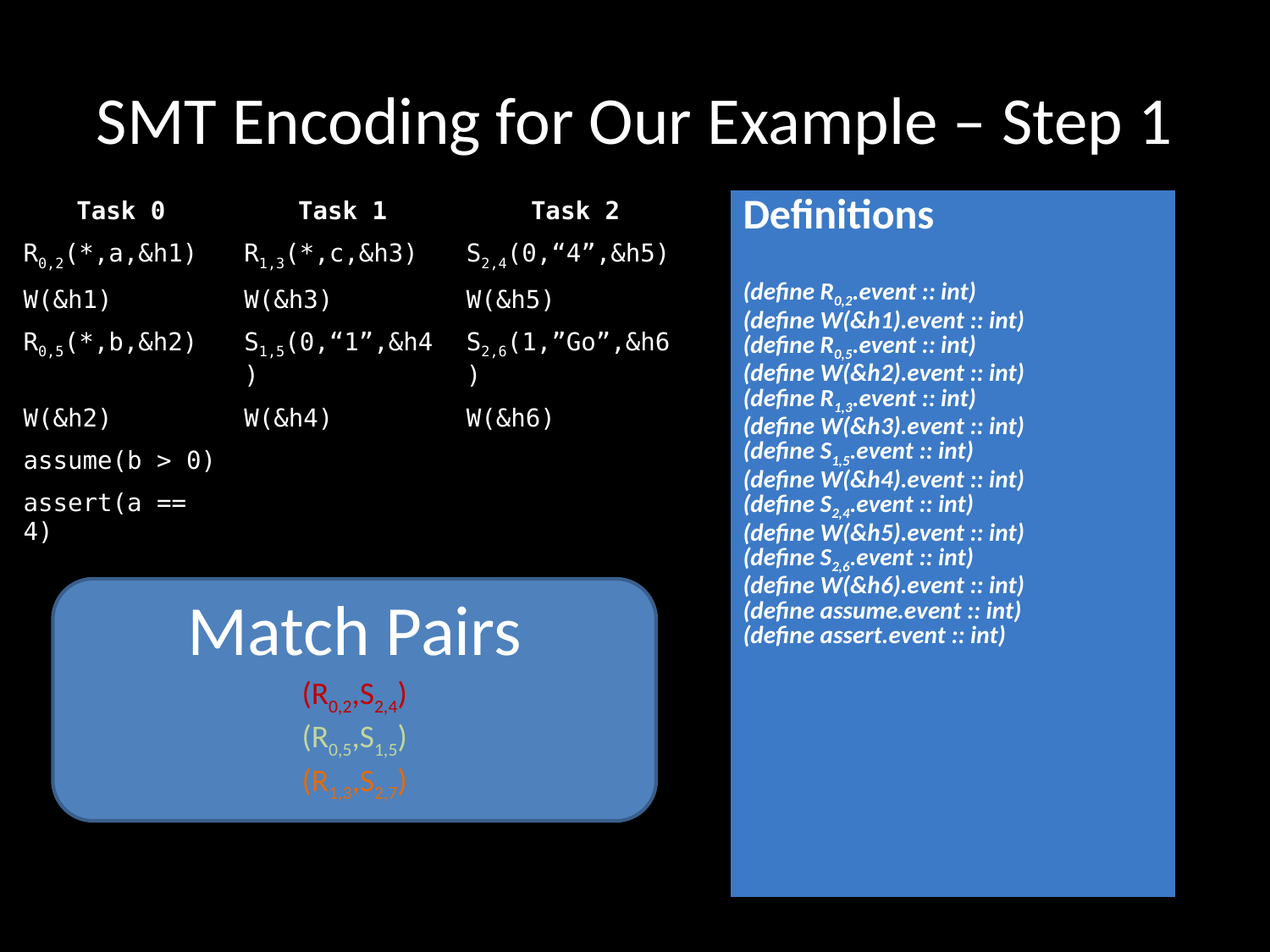

# SMT Encoding for Our Example – Step 1
| Definitions (define R0,2.event :: int) (define W(&h1).event :: int) (define R0,5.event :: int) (define W(&h2).event :: int) (define R1,3.event :: int) (define W(&h3).event :: int) (define S1,5.event :: int) (define W(&h4).event :: int) (define S2,4.event :: int) (define W(&h5).event :: int) (define S2,6.event :: int) (define W(&h6).event :: int) (define assume.event :: int) (define assert.event :: int) |
| --- |
| Task 0 | Task 1 | Task 2 |
| --- | --- | --- |
| R0,2(\*,a,&h1) | R1,3(\*,c,&h3) | S2,4(0,“4”,&h5) |
| W(&h1) | W(&h3) | W(&h5) |
| R0,5(\*,b,&h2) | S1,5(0,“1”,&h4) | S2,6(1,”Go”,&h6) |
| W(&h2) | W(&h4) | W(&h6) |
| assume(b > 0) |  |  |
| assert(a == 4) |  |  |

(R0,2,S2,4)
(R0,5,S1,5)
(R1,3,S2,7)
Match Pairs